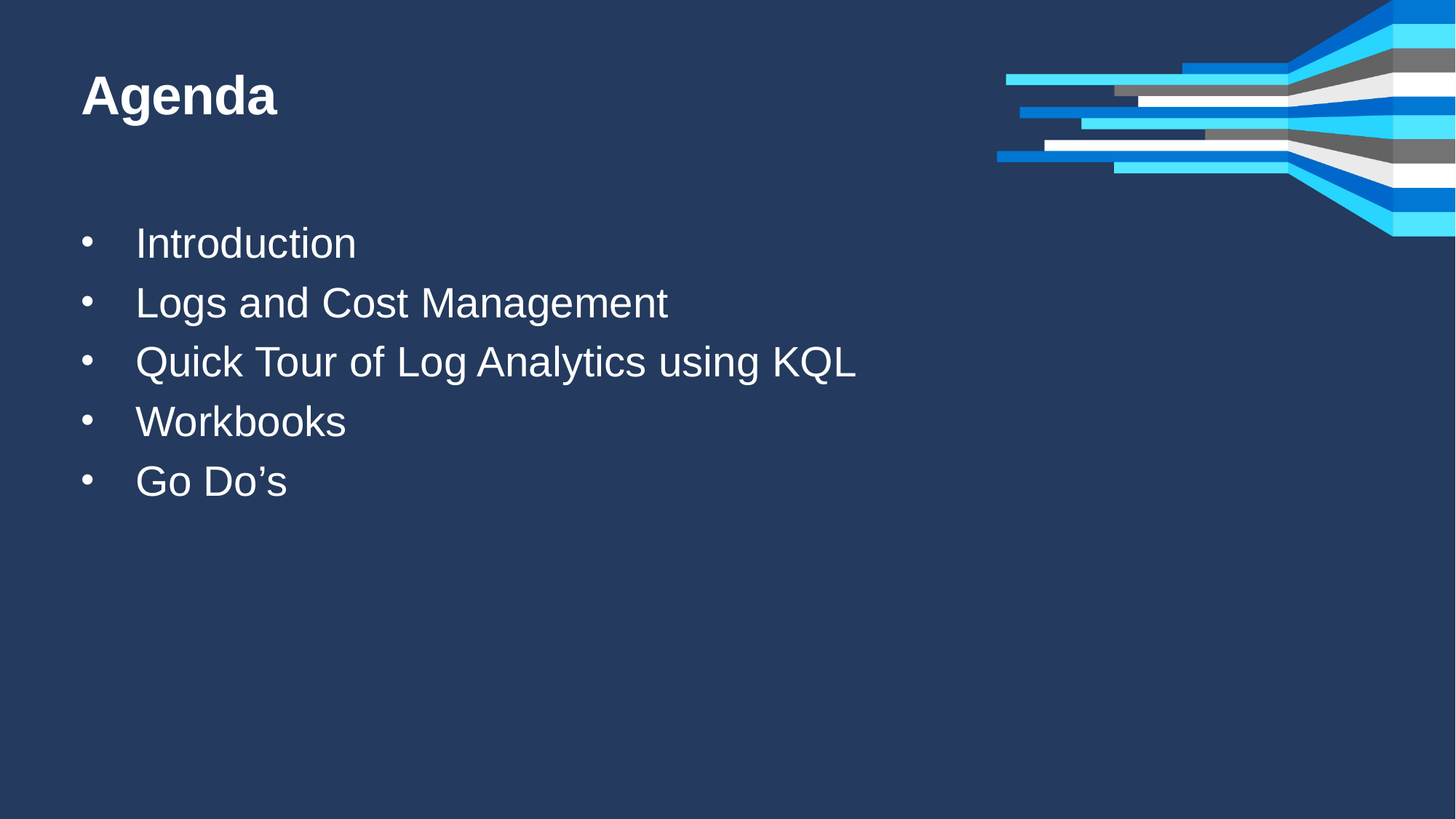

overall_1_132241972397315101 columns_1_132241972397315101
# Agenda
Introduction
Logs and Cost Management
Quick Tour of Log Analytics using KQL
Workbooks
Go Do’s